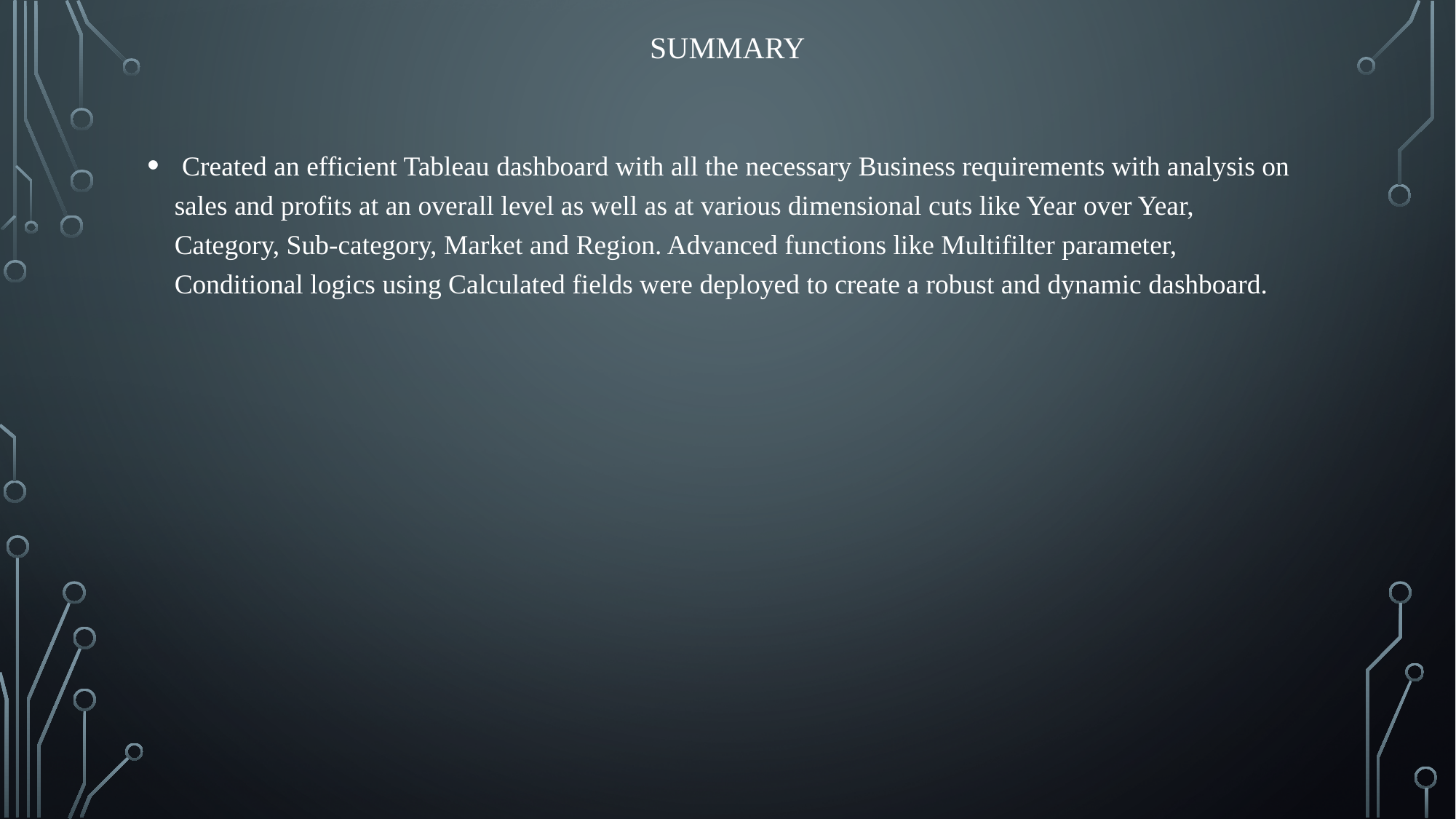

# Summary
 Created an efficient Tableau dashboard with all the necessary Business requirements with analysis on sales and profits at an overall level as well as at various dimensional cuts like Year over Year, Category, Sub-category, Market and Region. Advanced functions like Multifilter parameter, Conditional logics using Calculated fields were deployed to create a robust and dynamic dashboard.